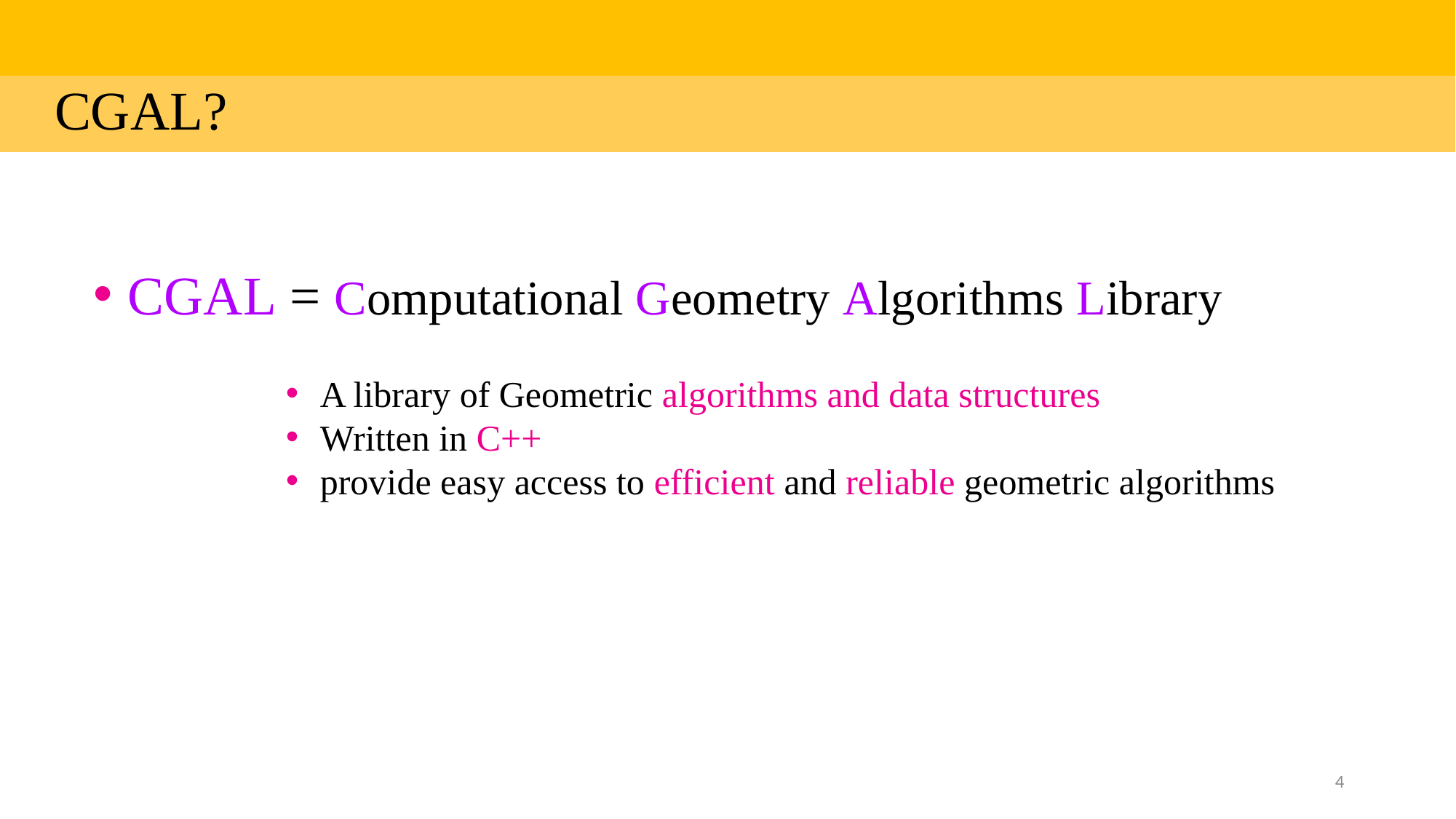

|  |
| --- |
| CGAL? |
CGAL = Computational Geometry Algorithms Library
A library of Geometric algorithms and data structures
Written in C++
provide easy access to efficient and reliable geometric algorithms
4